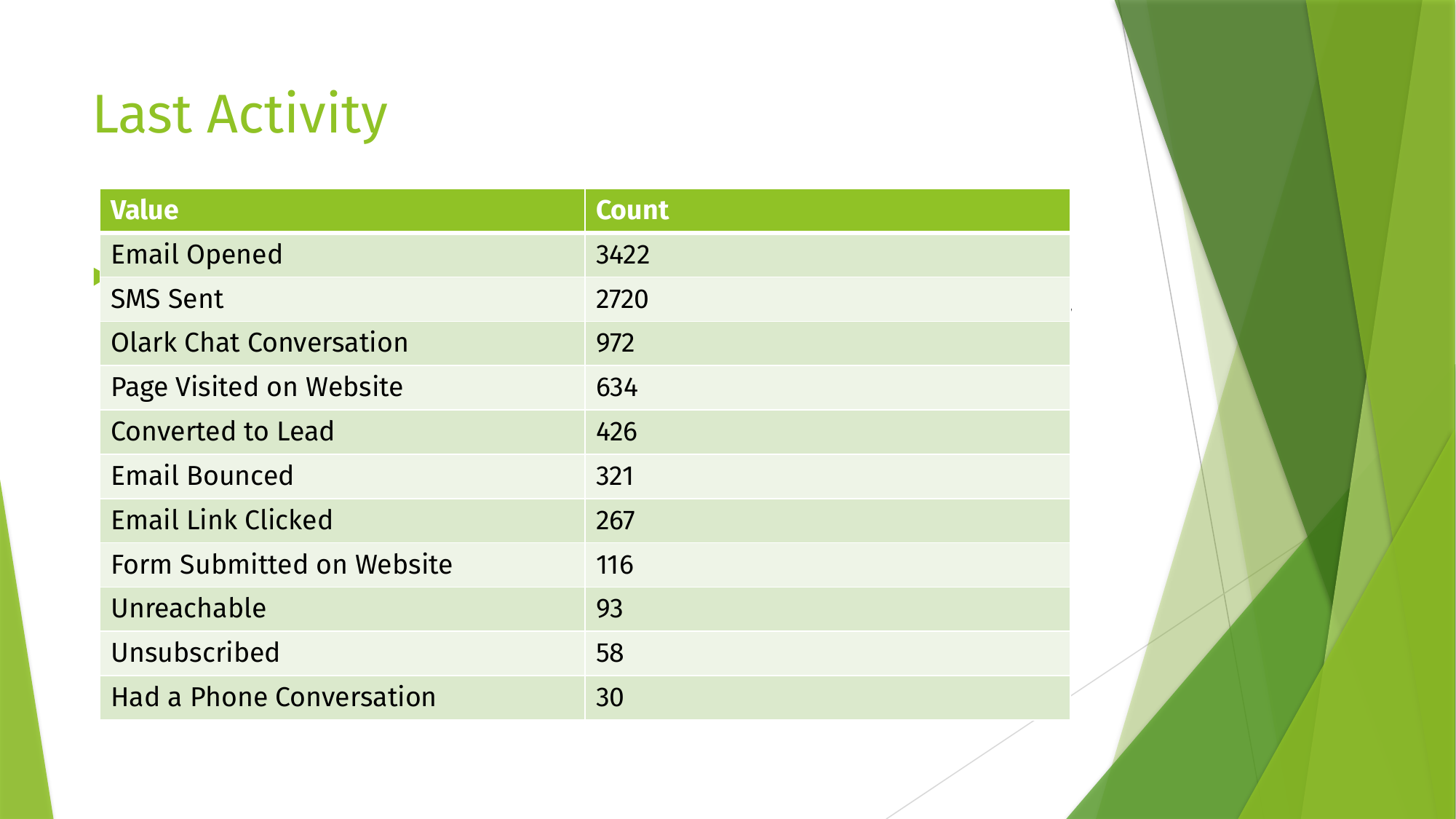

# Last Activity
| Value | Count |
| --- | --- |
| Email Opened | 3422 |
| SMS Sent | 2720 |
| Olark Chat Conversation | 972 |
| Page Visited on Website | 634 |
| Converted to Lead | 426 |
| Email Bounced | 321 |
| Email Link Clicked | 267 |
| Form Submitted on Website | 116 |
| Unreachable | 93 |
| Unsubscribed | 58 |
| Had a Phone Conversation | 30 |
There are very few number of observations (<10) compared to original datasize for many categories in Last Activity which will lead to more number of variables for analysis, when dummy variables will be created from it. So, records with those categories are dropped whose count is less than 10.